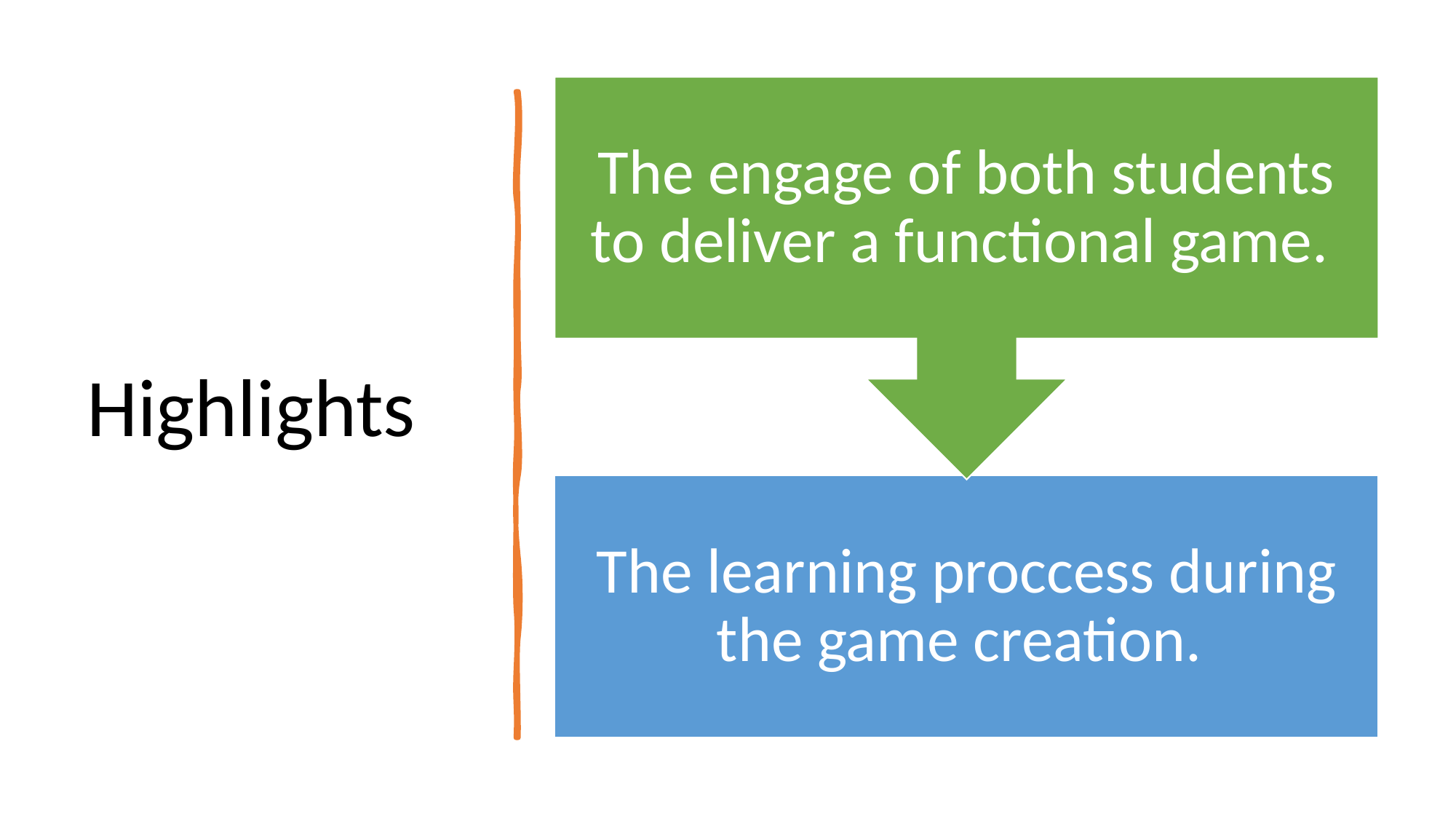

The learning proccess during the game creation.
The engage of both students to deliver a functional game.
# Highlights